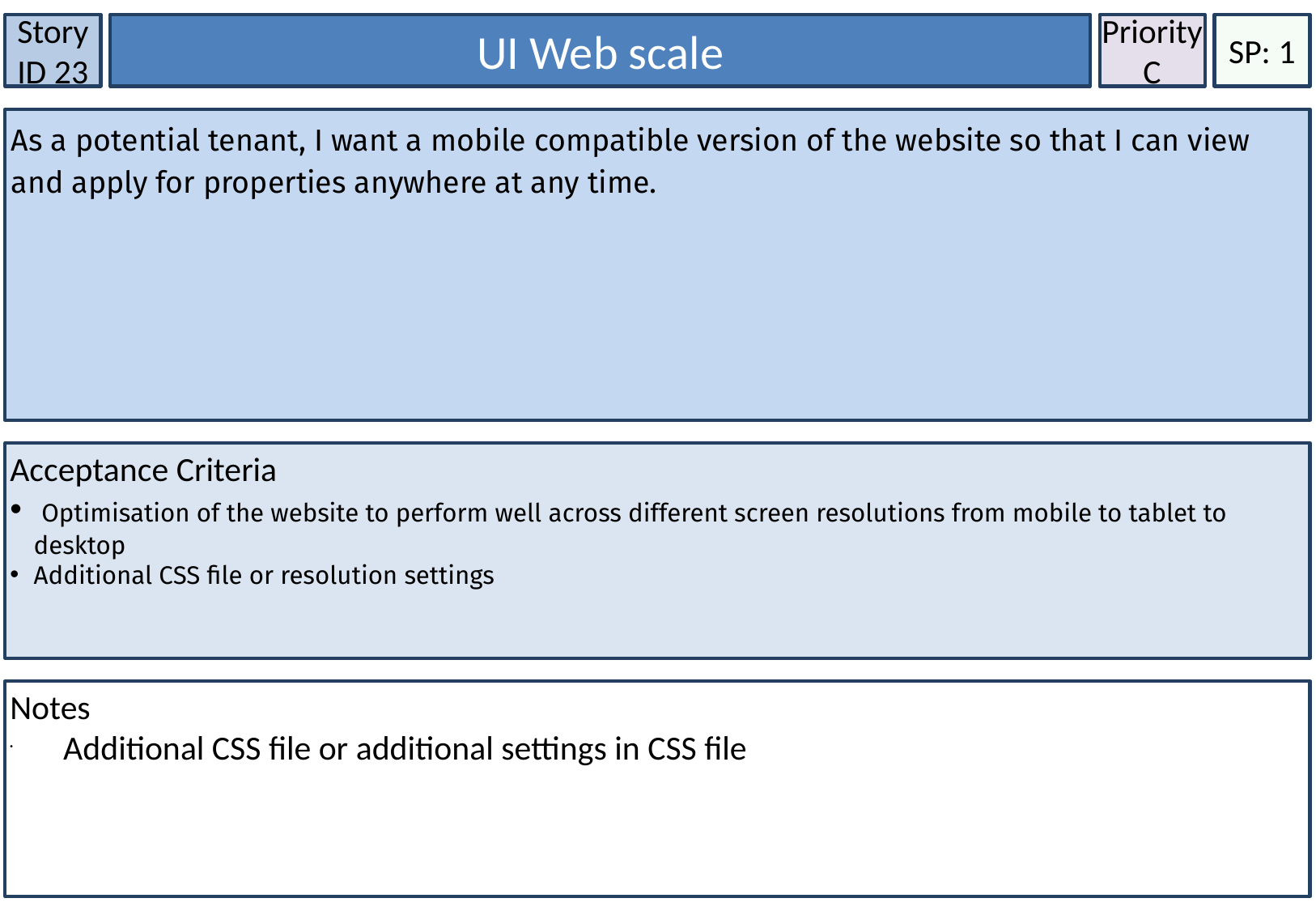

Priority
C

Story ID 23

SP: 1
UI Web scale

As a potential tenant, I want a mobile compatible version of the website so that I can view and apply for properties anywhere at any time.

Acceptance Criteria
 Optimisation of the website to perform well across different screen resolutions from mobile to tablet to desktop
Additional CSS file or resolution settings

Notes
 Additional CSS file or additional settings in CSS file